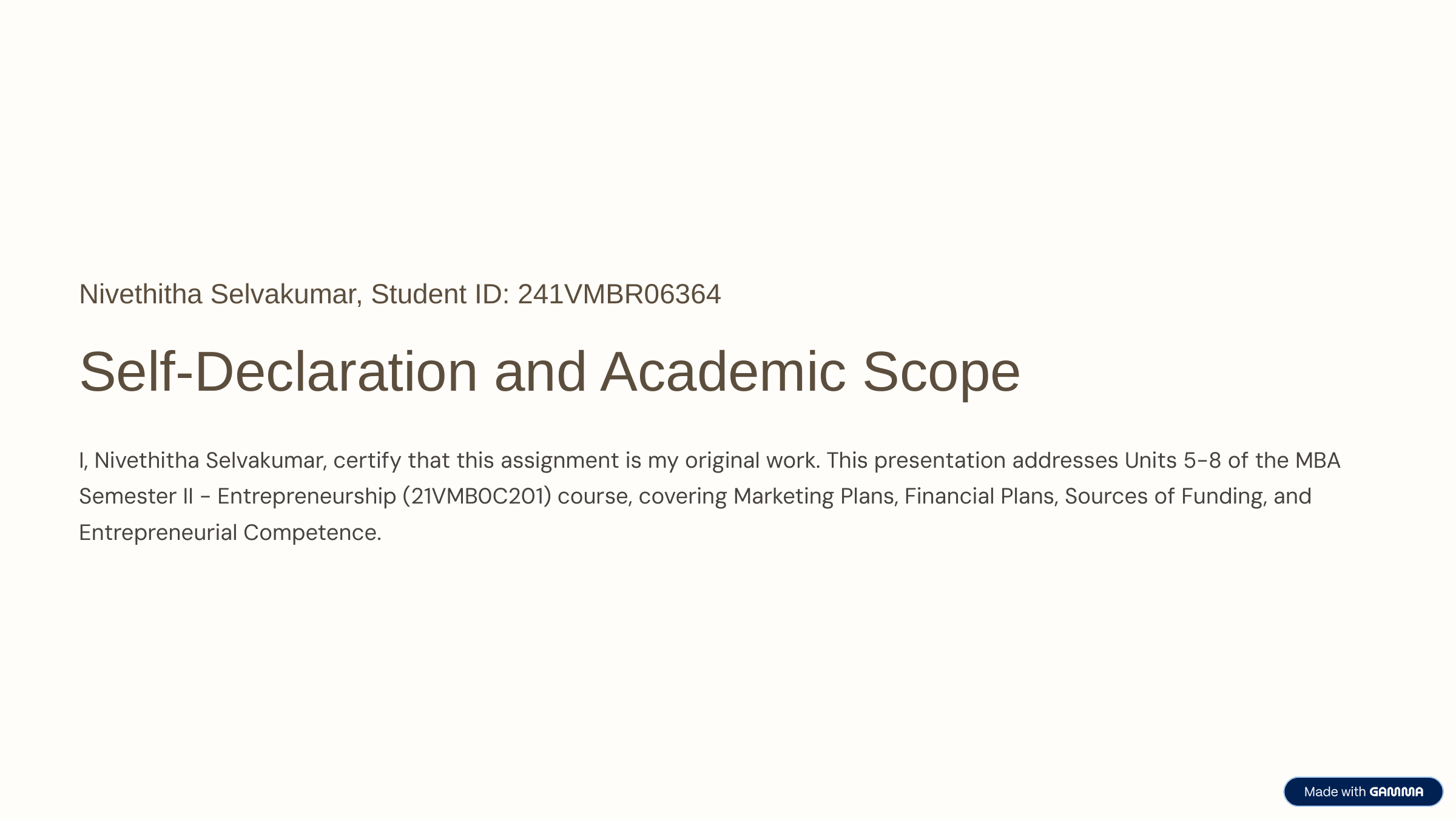

Nivethitha Selvakumar, Student ID: 241VMBR06364
Self-Declaration and Academic Scope
I, Nivethitha Selvakumar, certify that this assignment is my original work. This presentation addresses Units 5-8 of the MBA Semester II - Entrepreneurship (21VMB0C201) course, covering Marketing Plans, Financial Plans, Sources of Funding, and Entrepreneurial Competence.